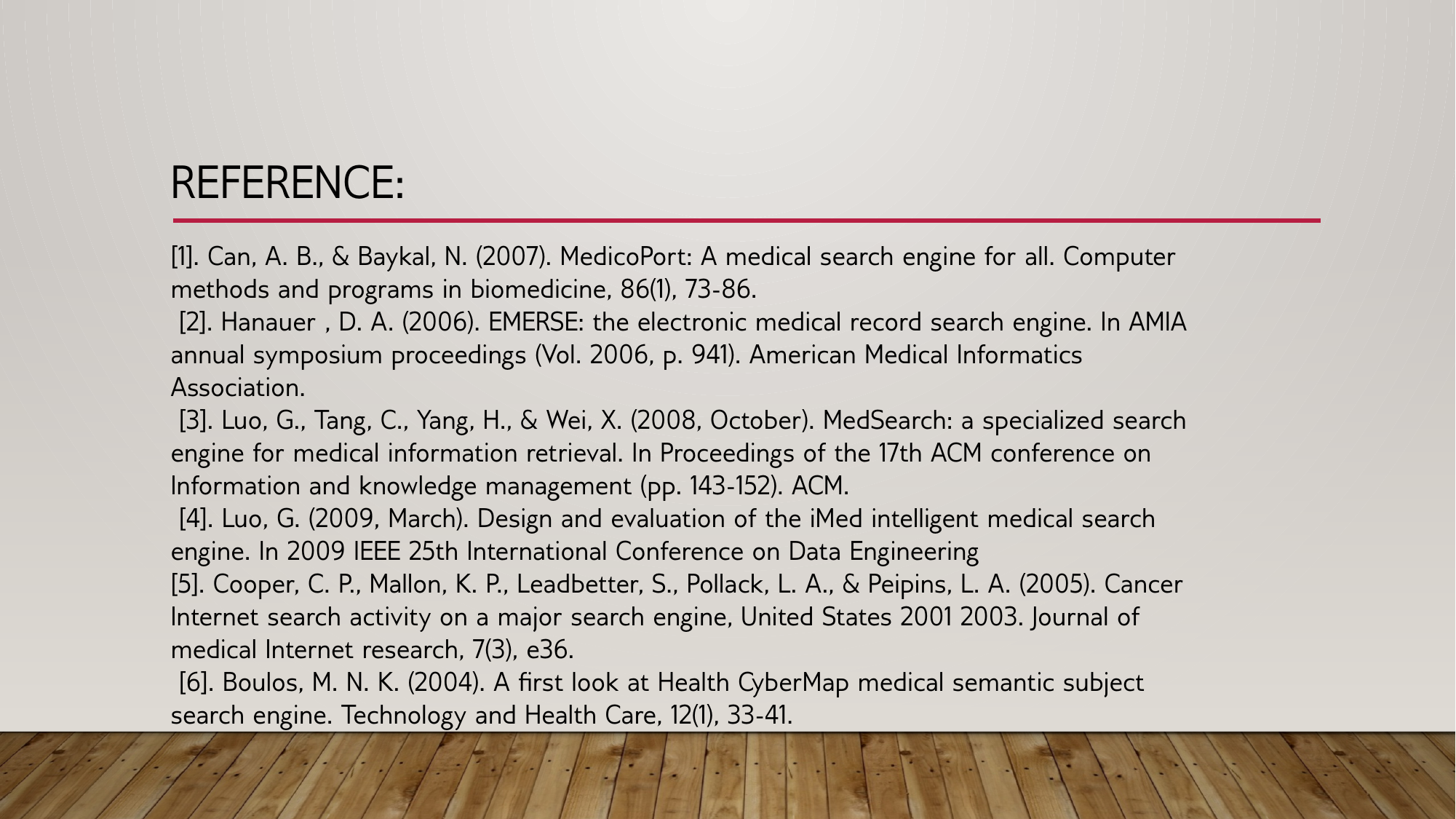

# Reference:
[1]. Can, A. B., & Baykal, N. (2007). MedicoPort: A medical search engine for all. Computer methods and programs in biomedicine, 86(1), 73-86.
 [2]. Hanauer , D. A. (2006). EMERSE: the electronic medical record search engine. In AMIA annual symposium proceedings (Vol. 2006, p. 941). American Medical Informatics Association.
 [3]. Luo, G., Tang, C., Yang, H., & Wei, X. (2008, October). MedSearch: a specialized search engine for medical information retrieval. In Proceedings of the 17th ACM conference on Information and knowledge management (pp. 143-152). ACM.
 [4]. Luo, G. (2009, March). Design and evaluation of the iMed intelligent medical search engine. In 2009 IEEE 25th International Conference on Data Engineering
[5]. Cooper, C. P., Mallon, K. P., Leadbetter, S., Pollack, L. A., & Peipins, L. A. (2005). Cancer Internet search activity on a major search engine, United States 2001 2003. Journal of medical Internet research, 7(3), e36.
 [6]. Boulos, M. N. K. (2004). A first look at Health CyberMap medical semantic subject search engine. Technology and Health Care, 12(1), 33-41.